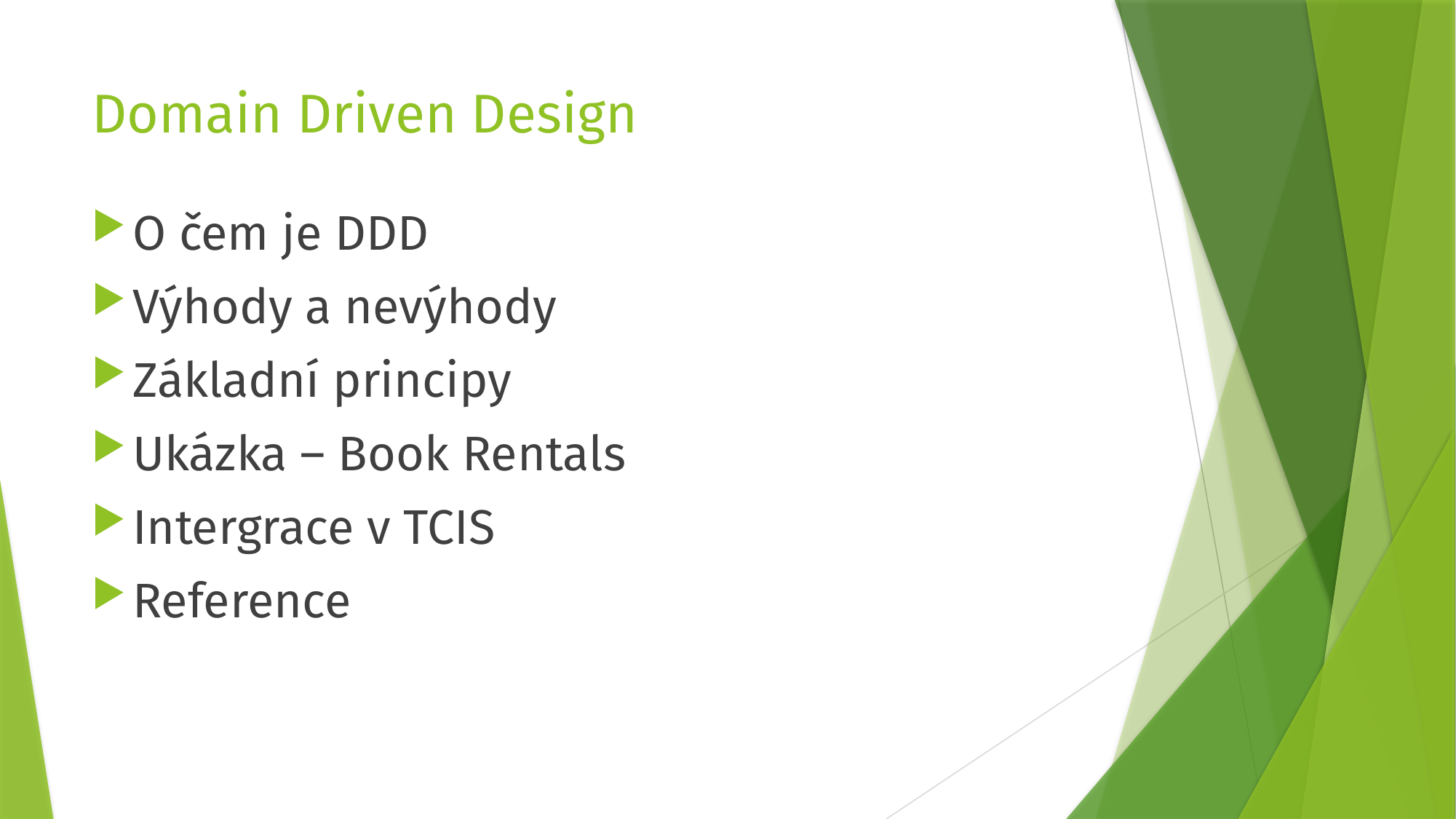

# Domain Driven Design
O čem je DDD
Výhody a nevýhody
Základní principy
Ukázka – Book Rentals
Intergrace v TCIS
Reference